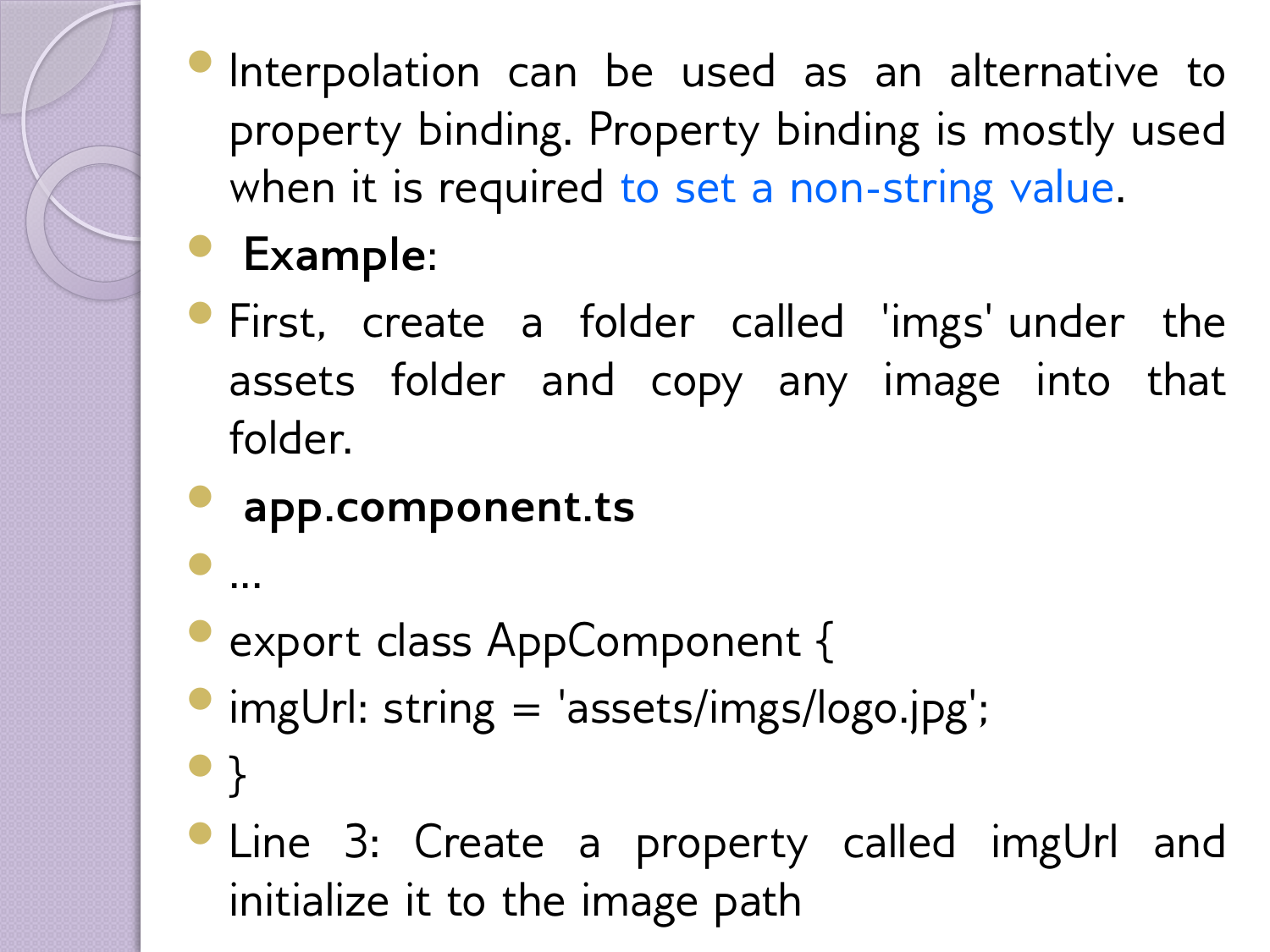

Interpolation can be used as an alternative to property binding. Property binding is mostly used when it is required to set a non-string value.
 Example:
First, create a folder called 'imgs' under the assets folder and copy any image into that folder.
 app.component.ts
...
export class AppComponent {
imgUrl: string = 'assets/imgs/logo.jpg';
}
Line 3: Create a property called imgUrl and initialize it to the image path